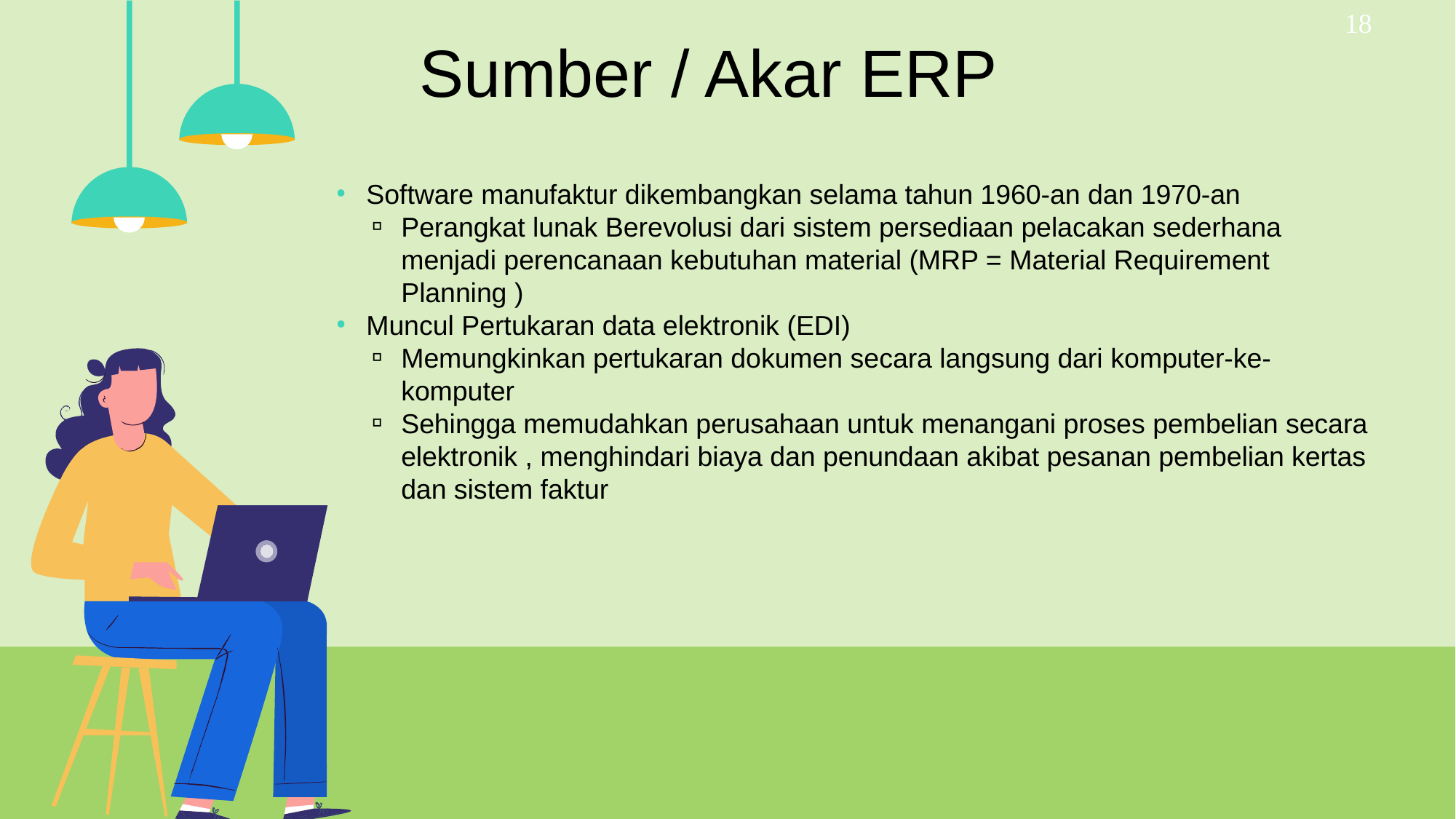

18

Sumber / Akar ERP

Software manufaktur dikembangkan selama tahun 1960-an dan 1970-an
Perangkat lunak Berevolusi dari sistem persediaan pelacakan sederhana menjadi perencanaan kebutuhan material (MRP = Material Requirement Planning )
Muncul Pertukaran data elektronik (EDI)
Memungkinkan pertukaran dokumen secara langsung dari komputer-ke-komputer
Sehingga memudahkan perusahaan untuk menangani proses pembelian secara elektronik , menghindari biaya dan penundaan akibat pesanan pembelian kertas dan sistem faktur